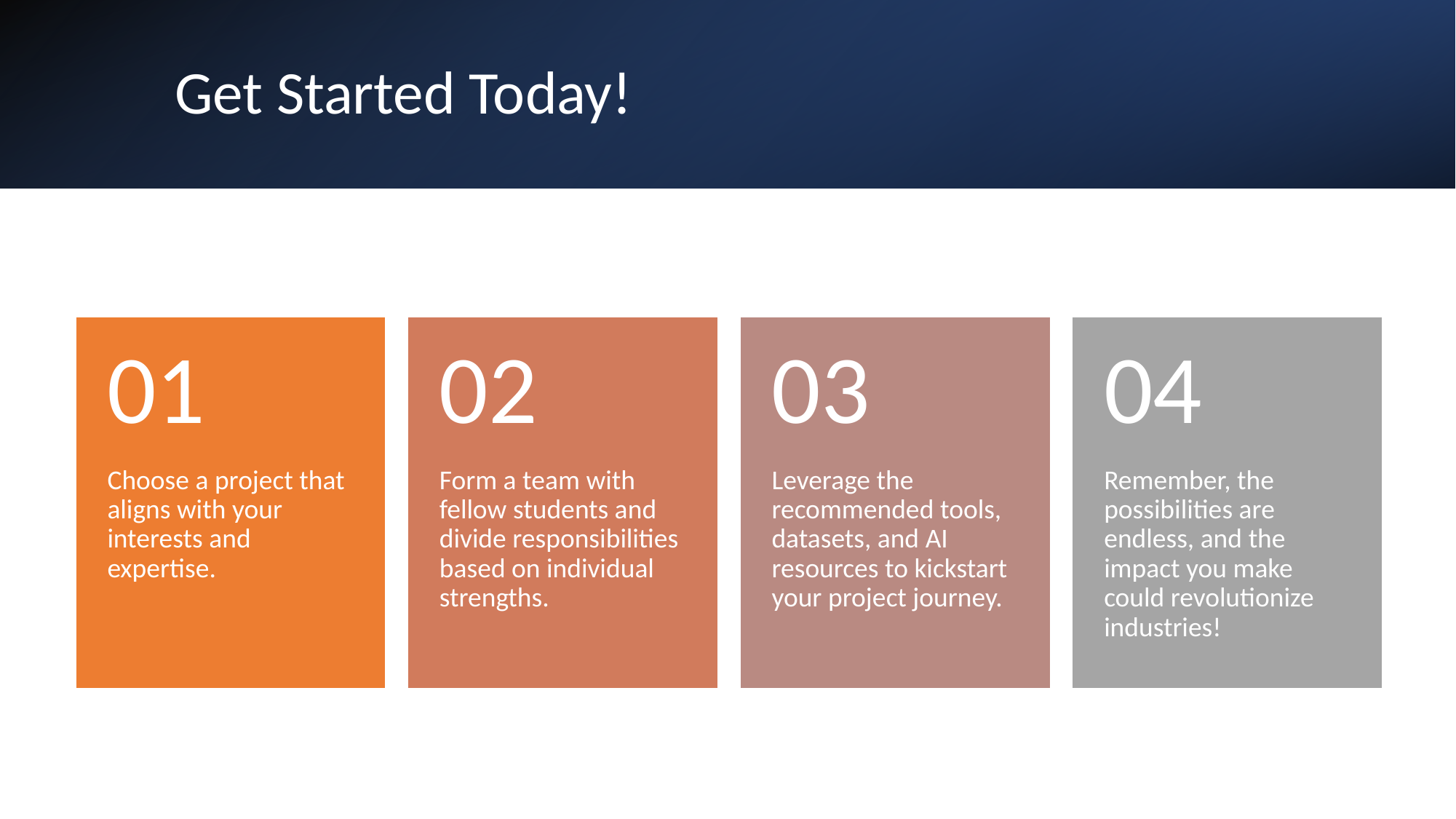

# Get Started Today!
Choose a project that aligns with your interests and expertise.
01
Form a team with fellow students and divide responsibilities based on individual strengths.
02
Leverage the recommended tools, datasets, and AI resources to kickstart your project journey.
03
Remember, the possibilities are endless, and the impact you make could revolutionize industries!
04